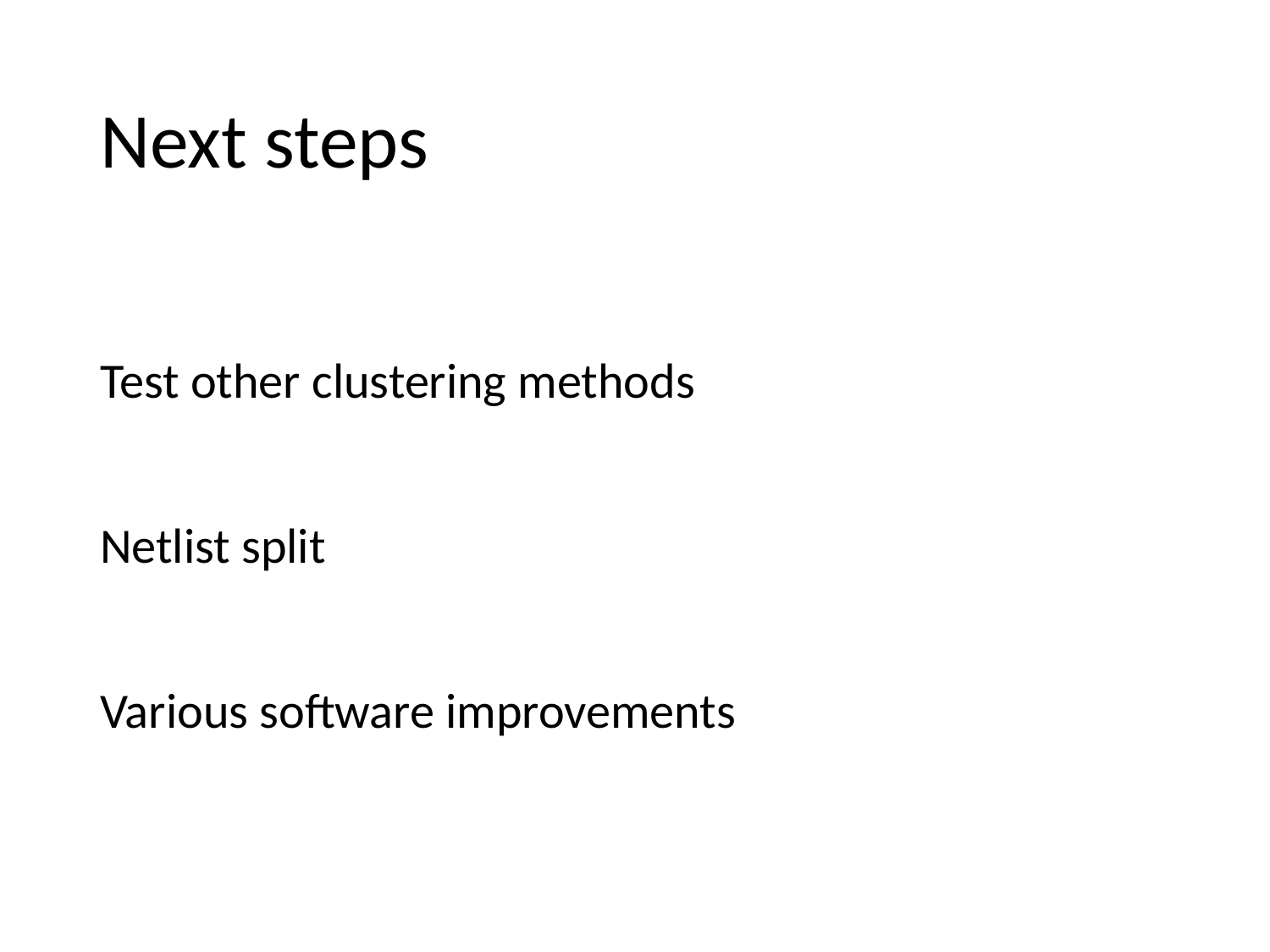

# Next steps
Test other clustering methods
Netlist split
Various software improvements